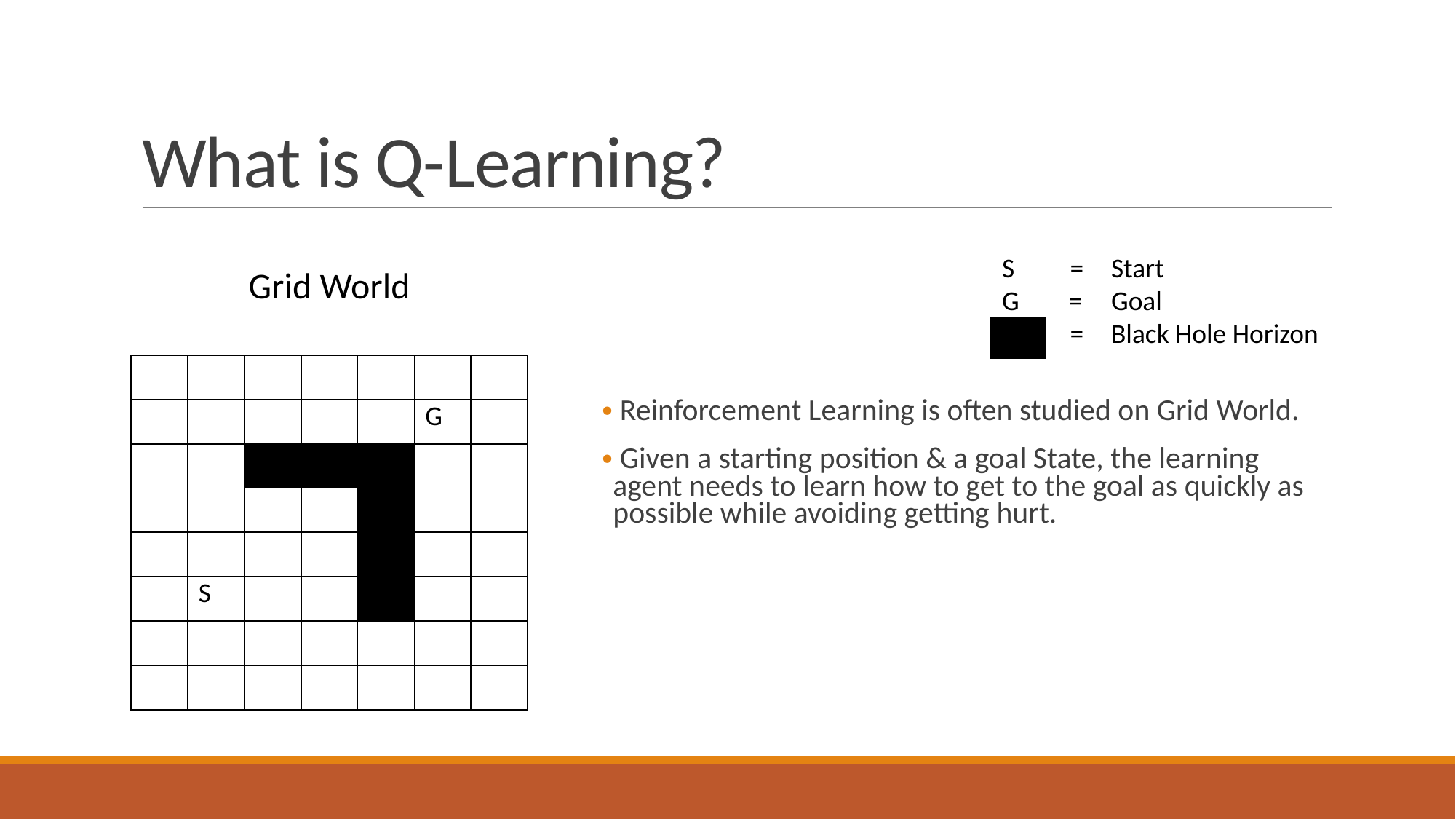

# What is Q-Learning?
S         = 	Start
G        = 	Goal
           = 	Black Hole Horizon
Grid World
|  |
| --- |
|  |  |  |  |  |  |  |
| --- | --- | --- | --- | --- | --- | --- |
|  |  |  |  |  | G |  |
|  |  |  |  |  |  |  |
|  |  |  |  |  |  |  |
|  |  |  |  |  |  |  |
|  | S |  |  |  |  |  |
|  |  |  |  |  |  |  |
|  |  |  |  |  |  |  |
 Reinforcement Learning is often studied on Grid World.
 Given a starting position & a goal State, the learning agent needs to learn how to get to the goal as quickly as possible while avoiding getting hurt.